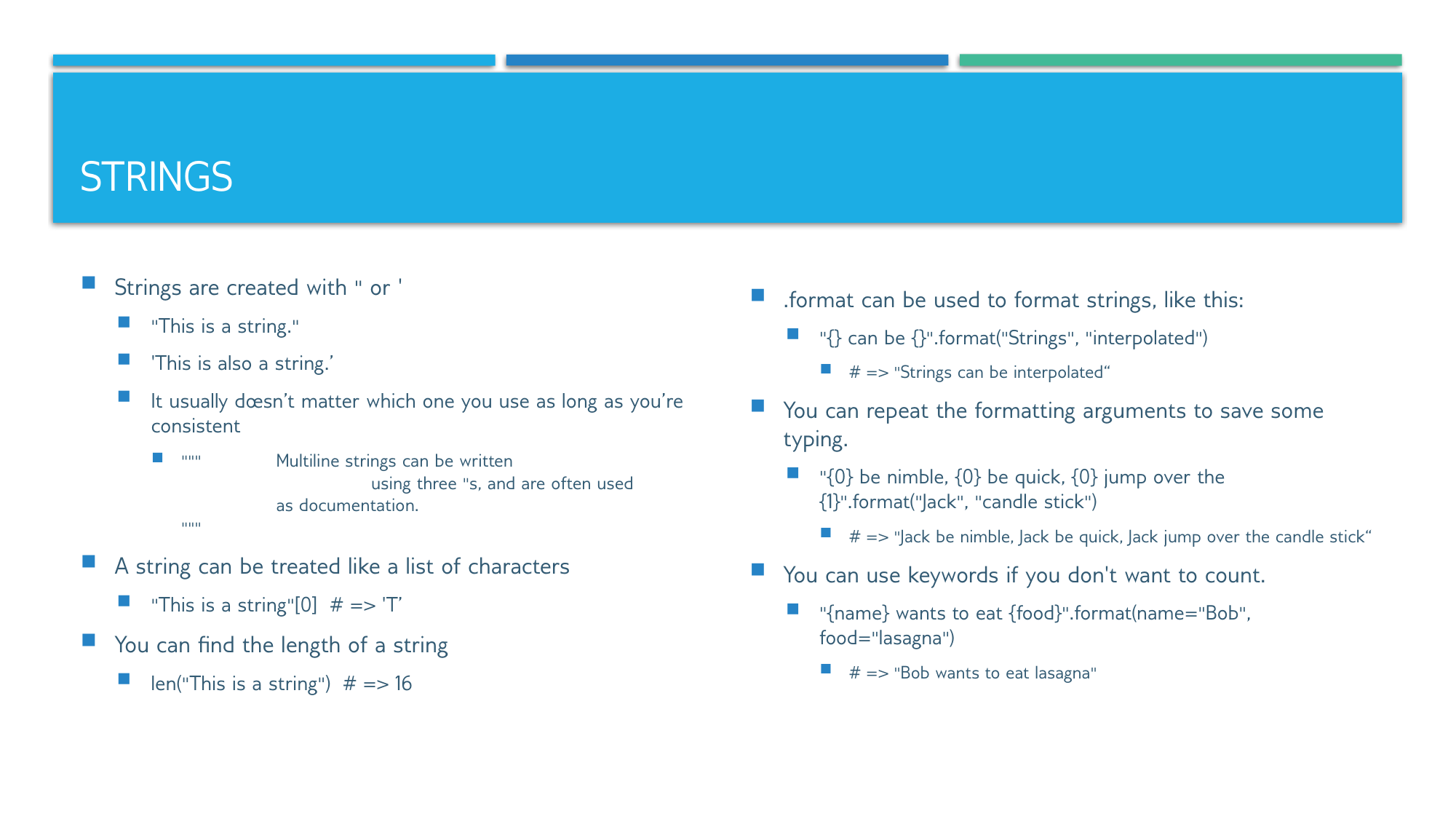

# Strings
Strings are created with " or '
"This is a string."
'This is also a string.’
It usually doesn’t matter which one you use as long as you’re consistent
""" 	Multiline strings can be written
	    	using three "s, and are often used
     	as documentation.
"""
A string can be treated like a list of characters
"This is a string"[0]  # => 'T’
You can find the length of a string
len("This is a string")  # => 16
.format can be used to format strings, like this:
"{} can be {}".format("Strings", "interpolated")
# => "Strings can be interpolated“
You can repeat the formatting arguments to save some typing.
"{0} be nimble, {0} be quick, {0} jump over the {1}".format("Jack", "candle stick")
# => "Jack be nimble, Jack be quick, Jack jump over the candle stick“
You can use keywords if you don't want to count.
"{name} wants to eat {food}".format(name="Bob", food="lasagna")
# => "Bob wants to eat lasagna"